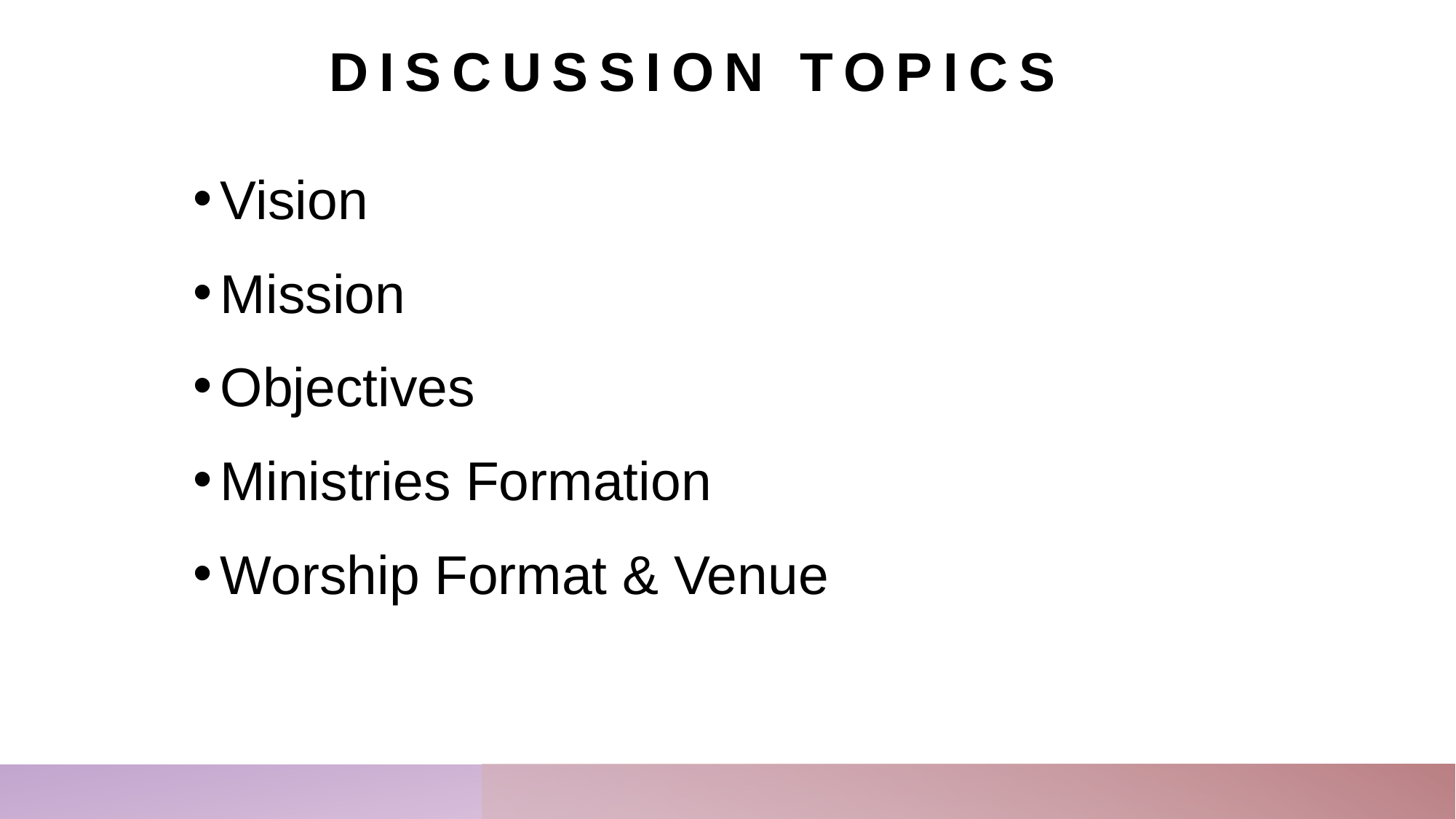

# Discussion topics
Vision
Mission
Objectives
Ministries Formation
Worship Format & Venue